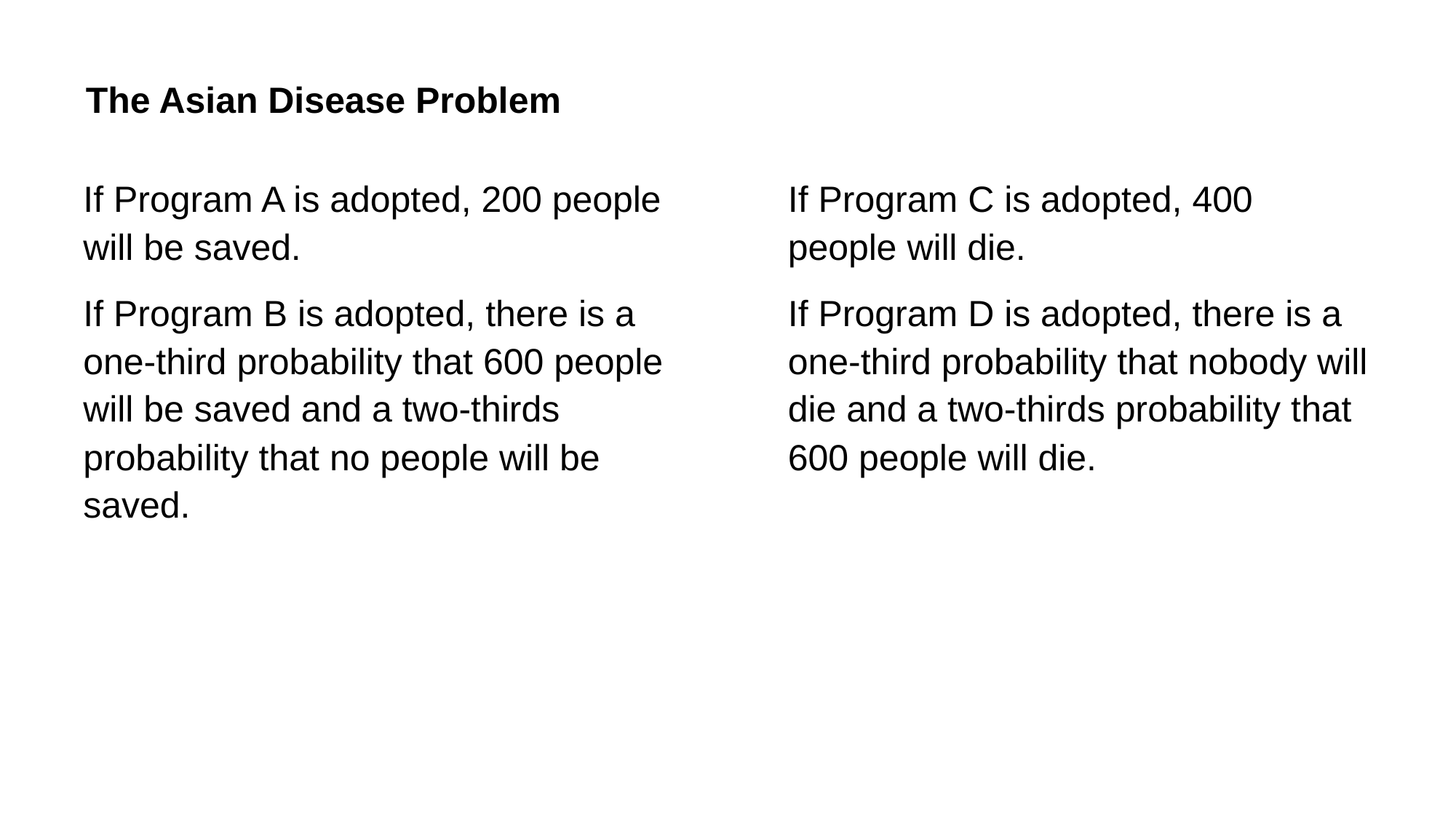

The Asian Disease Problem
If Program A is adopted, 200 people will be saved.
If Program B is adopted, there is a one-third probability that 600 people will be saved and a two-thirds probability that no people will be saved.
If Program C is adopted, 400 people will die.
If Program D is adopted, there is a one-third probability that nobody will die and a two-thirds probability that 600 people will die.
7 / 1